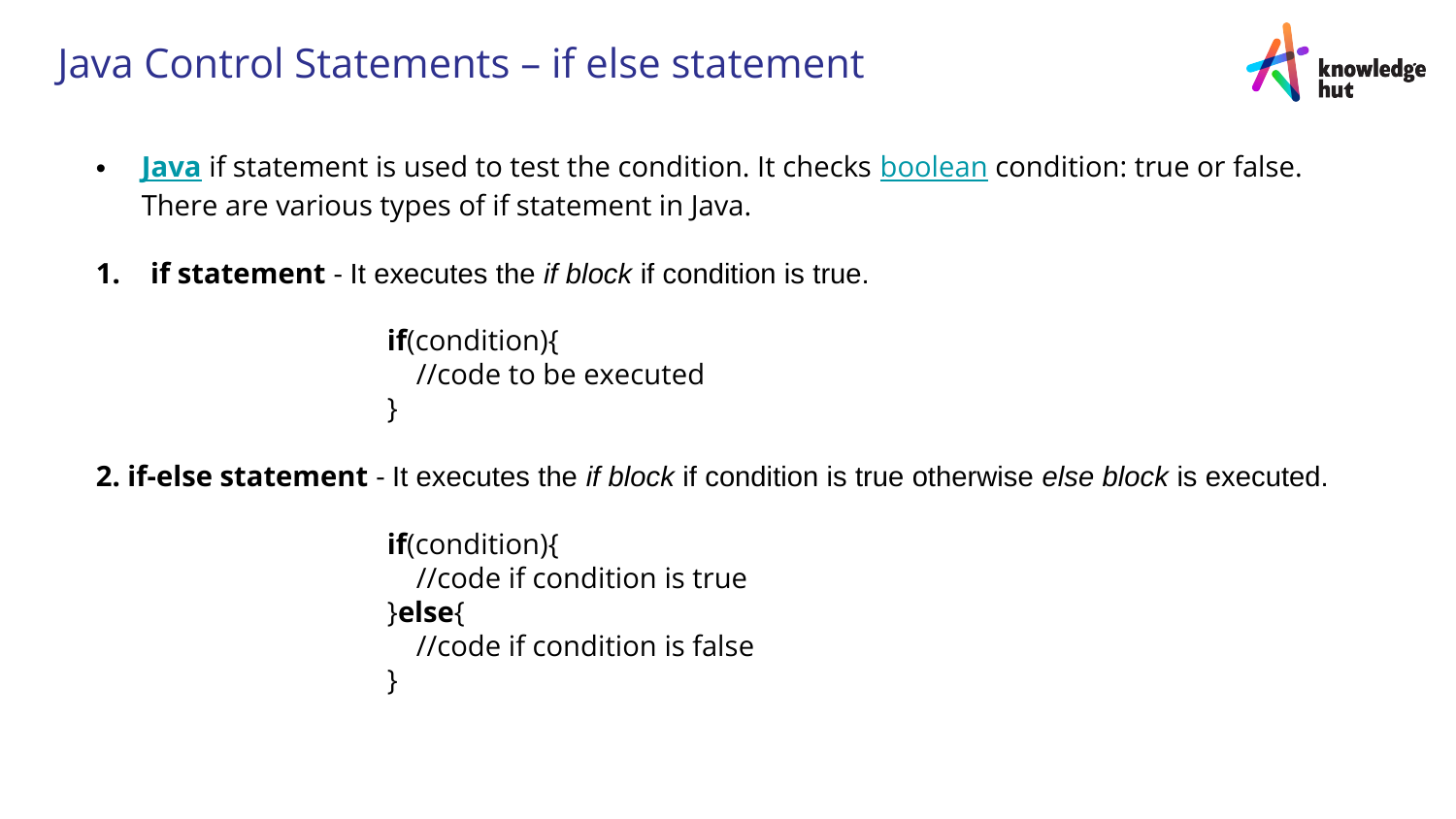

# Java Control Statements – if else statement
Java if statement is used to test the condition. It checks boolean condition: true or false. There are various types of if statement in Java.

if statement - It executes the if block if condition is true.

		if(condition){
		    //code to be executed
		}

2. if-else statement - It executes the if block if condition is true otherwise else block is executed.

		if(condition){
		    //code if condition is true
		}else{
		    //code if condition is false
		}